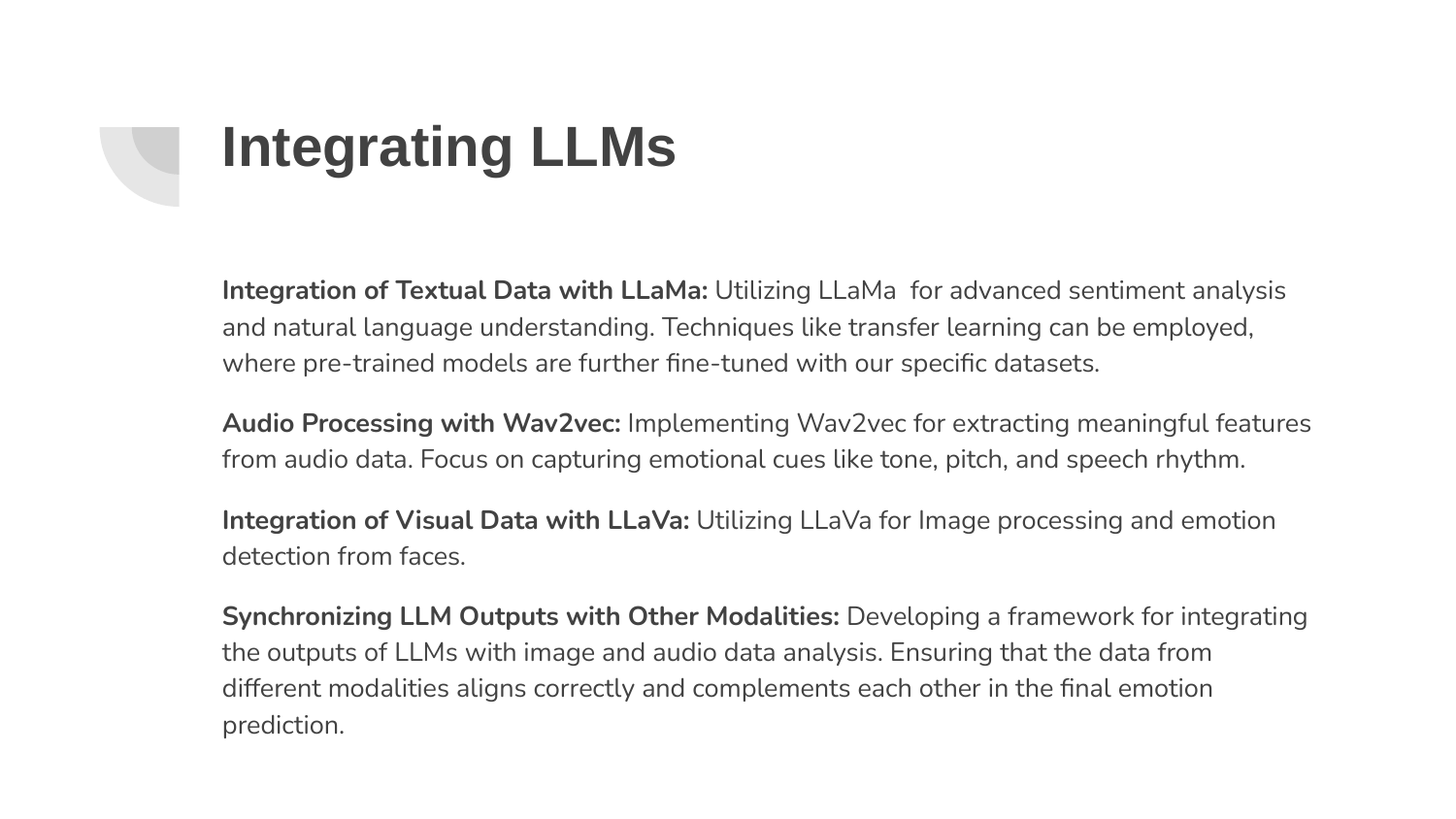

# Integrating LLMs
Integration of Textual Data with LLaMa: Utilizing LLaMa  for advanced sentiment analysis and natural language understanding. Techniques like transfer learning can be employed, where pre-trained models are further fine-tuned with our specific datasets.
Audio Processing with Wav2vec: Implementing Wav2vec for extracting meaningful features from audio data. Focus on capturing emotional cues like tone, pitch, and speech rhythm.
Integration of Visual Data with LLaVa: Utilizing LLaVa for Image processing and emotion detection from faces.
Synchronizing LLM Outputs with Other Modalities: Developing a framework for integrating the outputs of LLMs with image and audio data analysis. Ensuring that the data from different modalities aligns correctly and complements each other in the final emotion prediction.